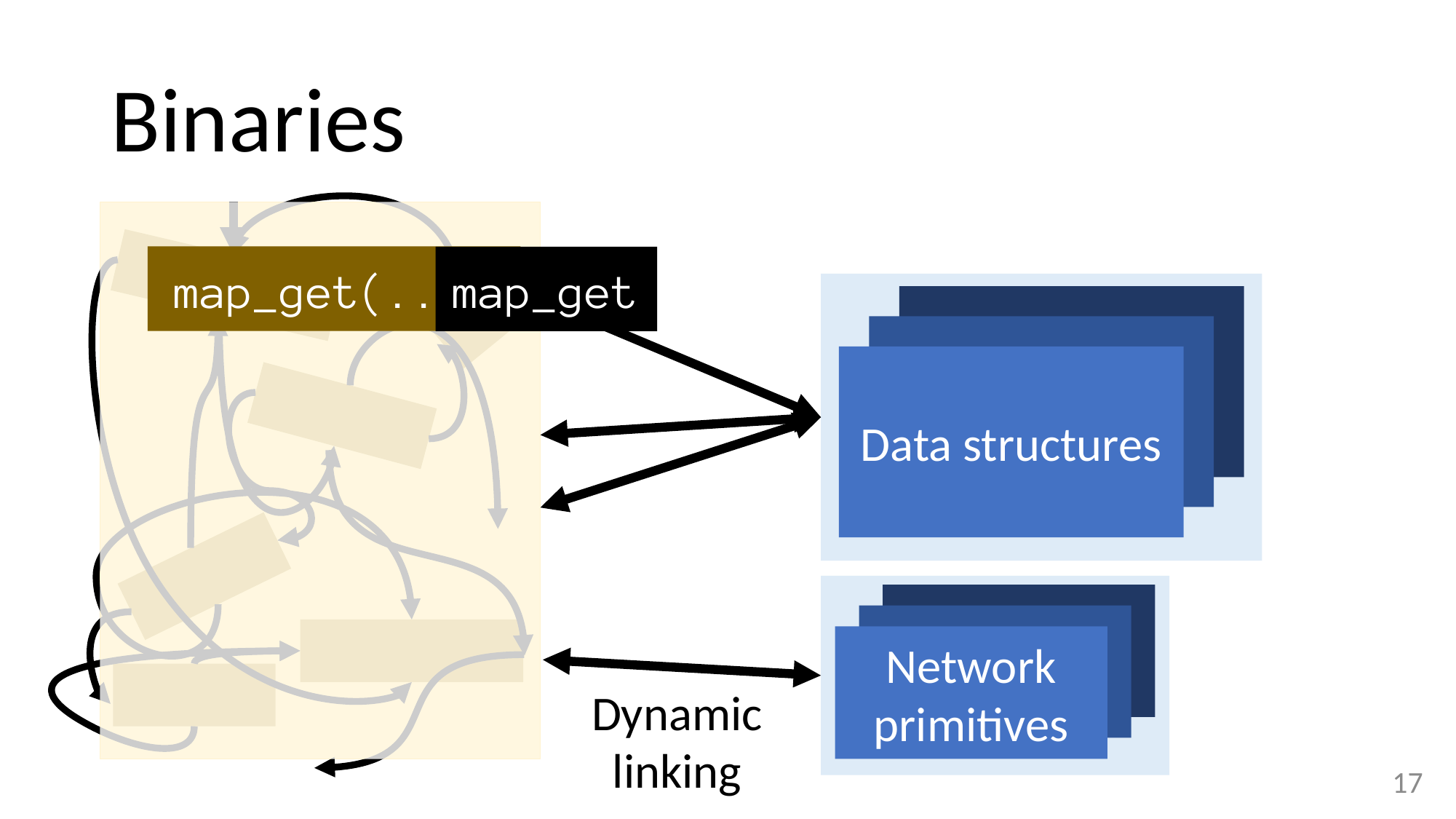

# Binaries

map_get(...)
map_get

Data struct 1
Data structures

Network primitives

Dynamic linking
17